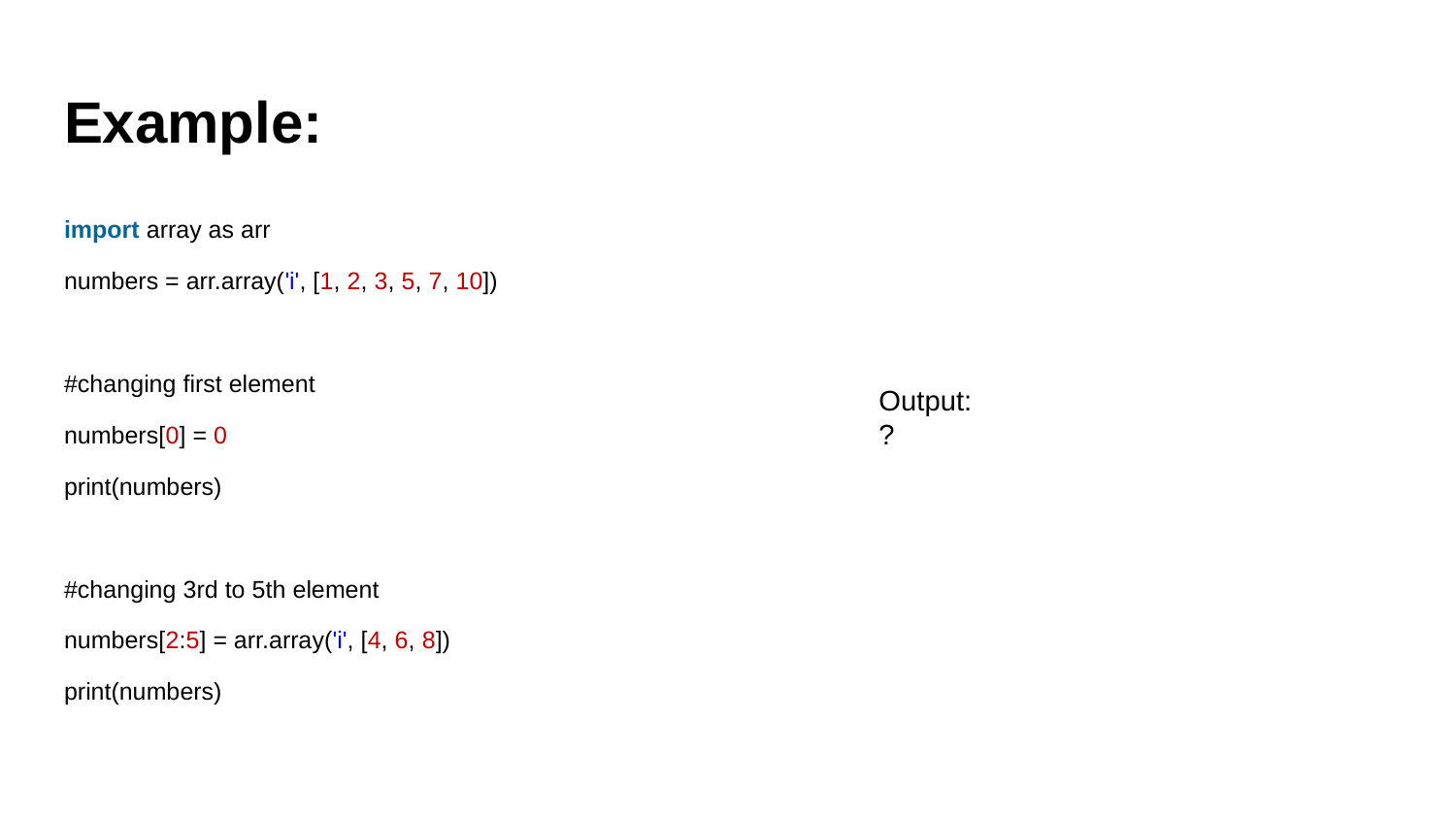

# Example:
import array as arr
numbers = arr.array('i', [1, 2, 3, 5, 7, 10])

#changing first element
numbers[0] = 0
print(numbers)

#changing 3rd to 5th element
numbers[2:5] = arr.array('i', [4, 6, 8])
print(numbers)
Output:
?